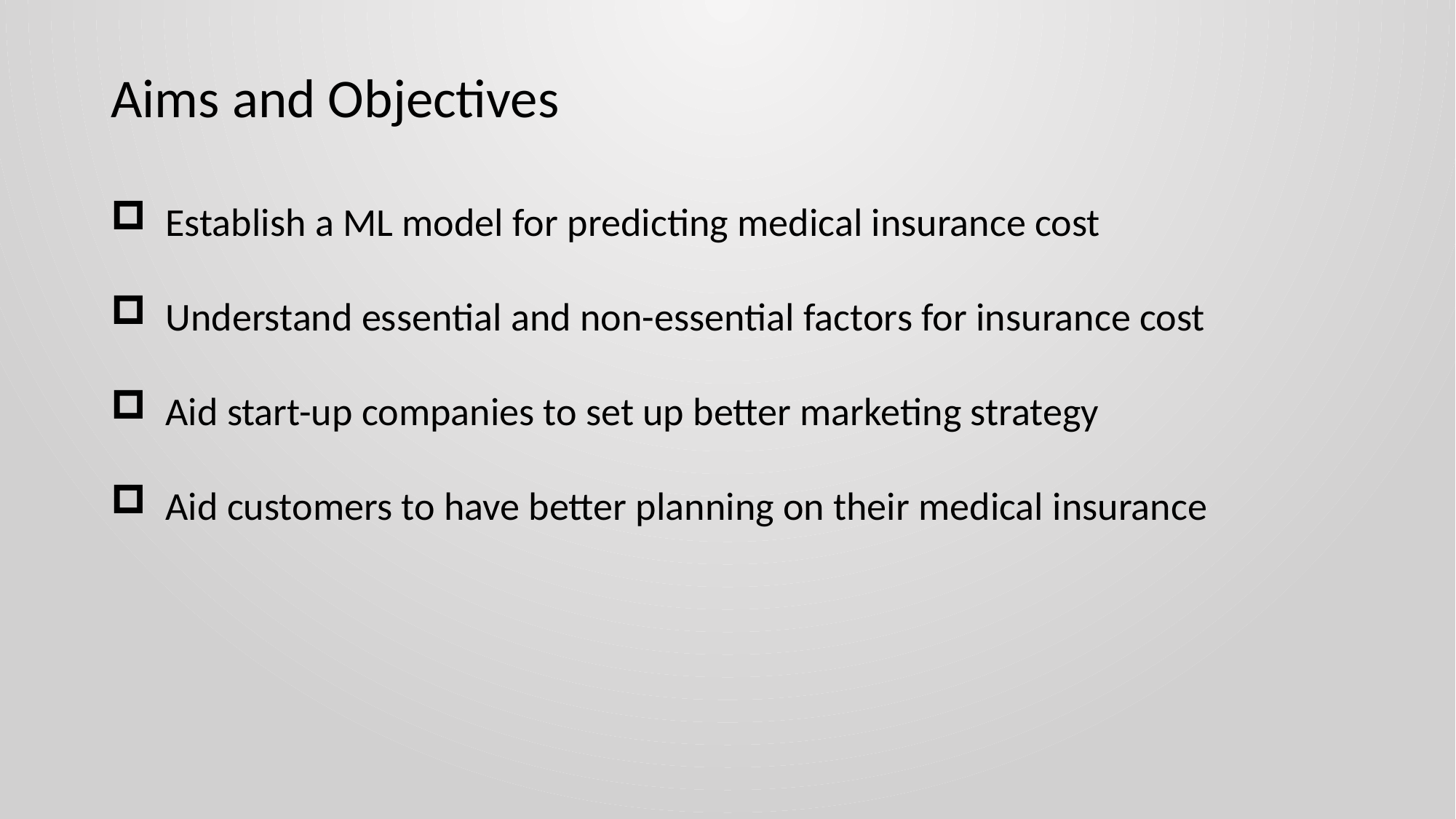

Aims and Objectives

Establish a ML model for predicting medical insurance cost

Understand essential and non-essential factors for insurance cost

Aid start-up companies to set up better marketing strategy

Aid customers to have better planning on their medical insurance